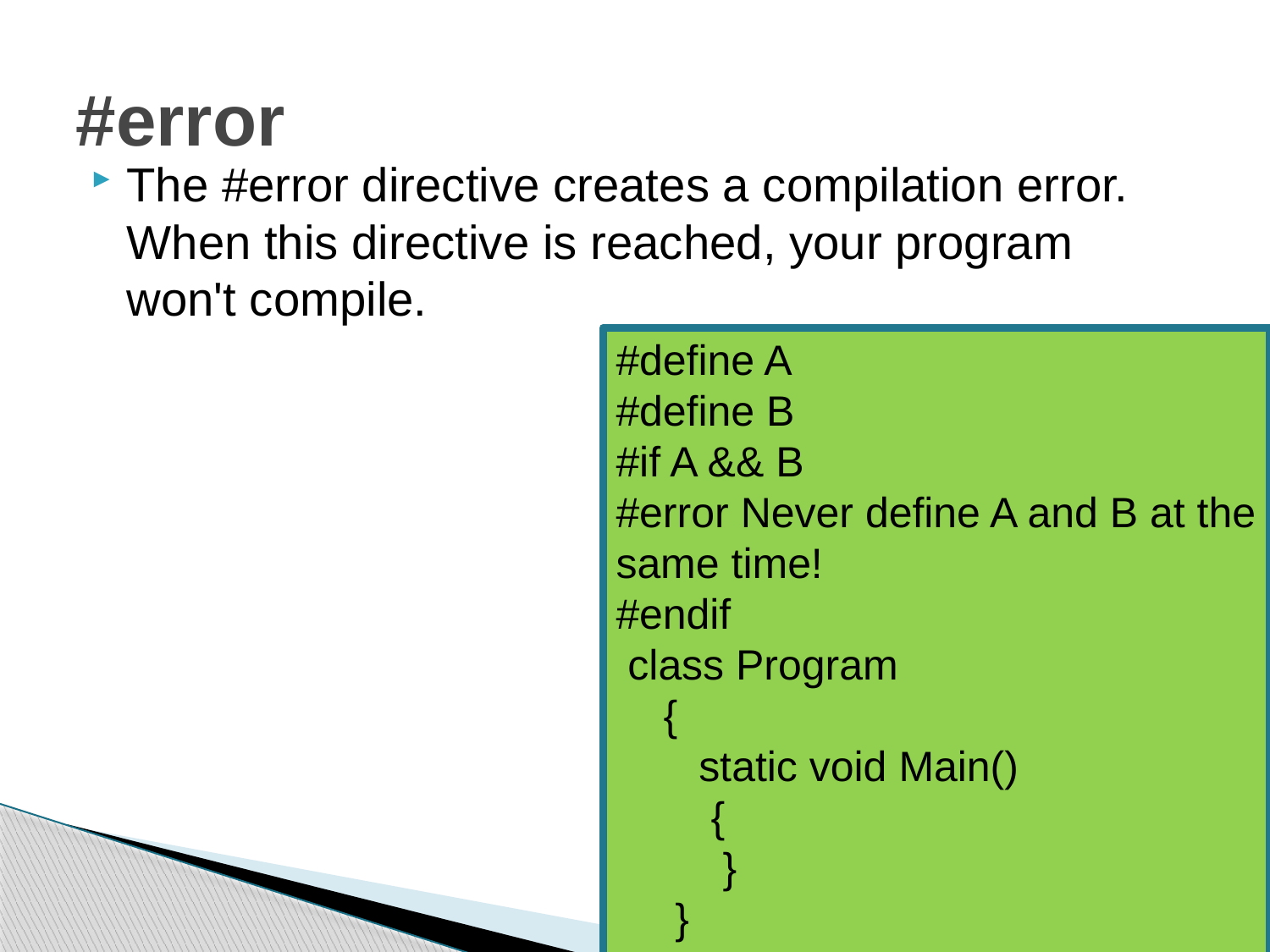

# #error
The #error directive creates a compilation error. When this directive is reached, your program won't compile.

#define A
#define B
#if A && B
#error Never define A and B at the same time!
#endif
 class Program
    {
       static void Main()
        {
         }
     }